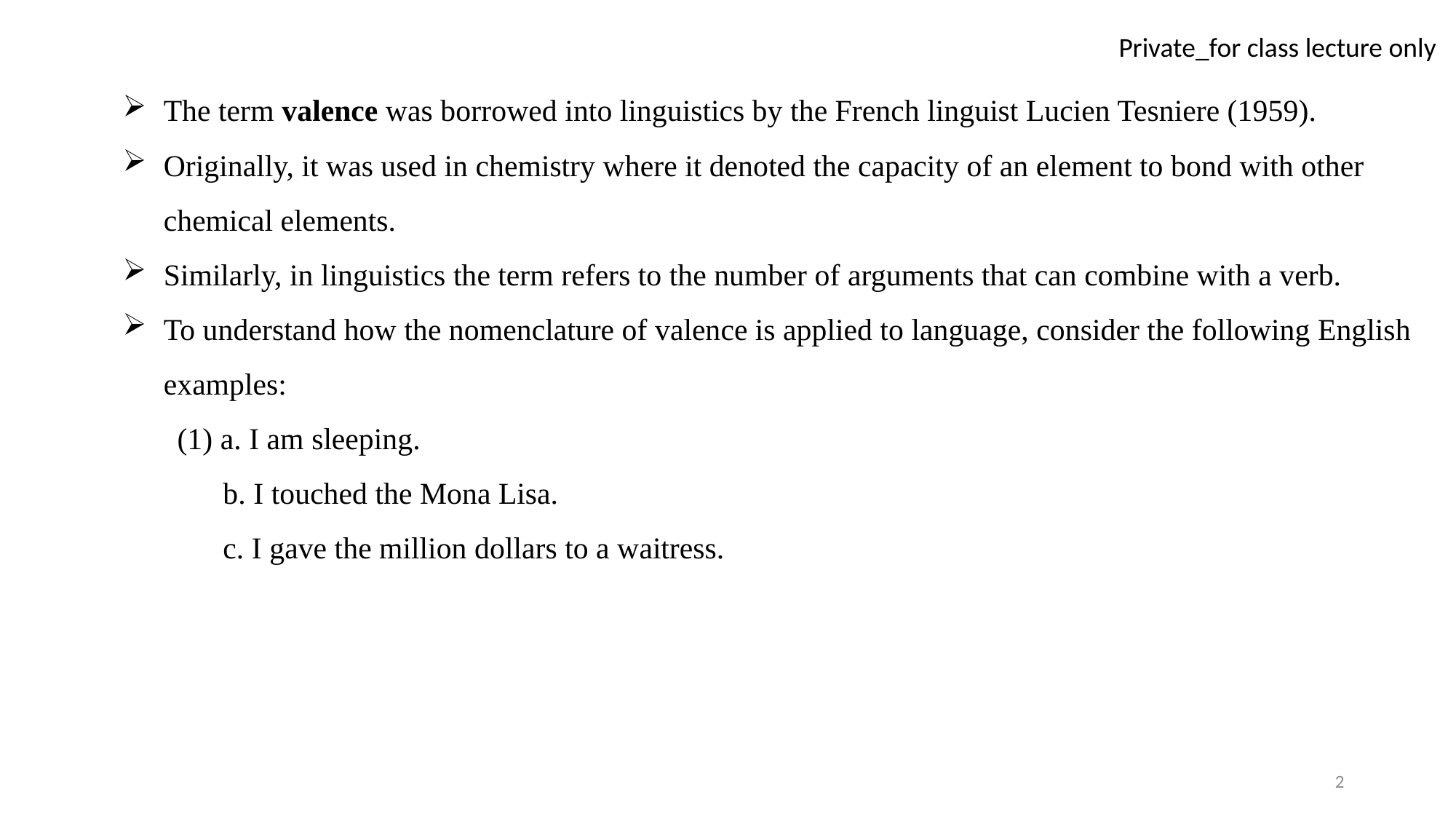

The term valence was borrowed into linguistics by the French linguist Lucien Tesniere (1959).
Originally, it was used in chemistry where it denoted the capacity of an element to bond with other chemical elements.
Similarly, in linguistics the term refers to the number of arguments that can combine with a verb.
To understand how the nomenclature of valence is applied to language, consider the following English examples:
(1) a. I am sleeping.
      b. I touched the Mona Lisa.
      c. I gave the million dollars to a waitress.

2